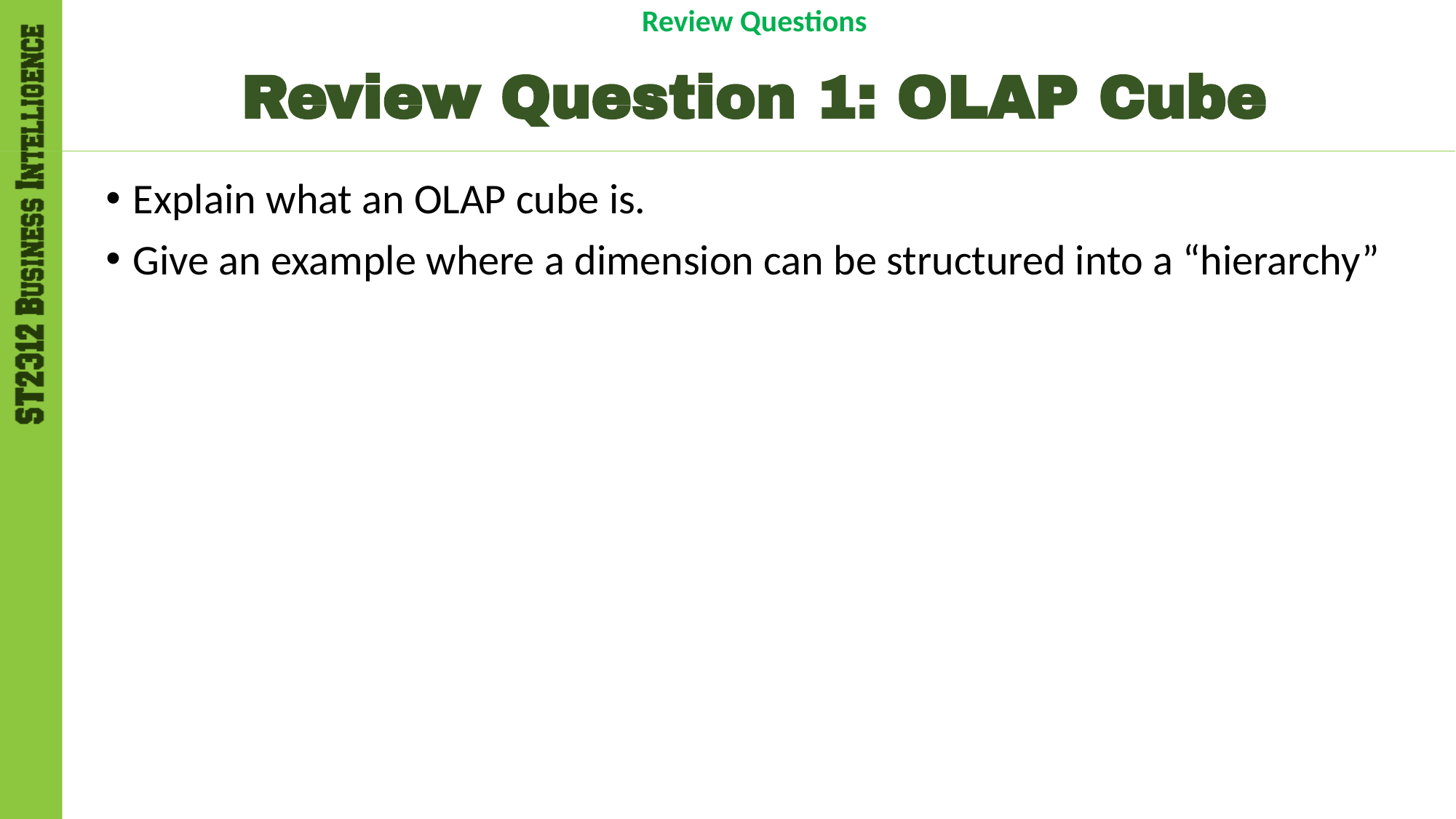

Review Questions
# Review Question 1: OLAP Cube
Explain what an OLAP cube is.
Give an example where a dimension can be structured into a “hierarchy”